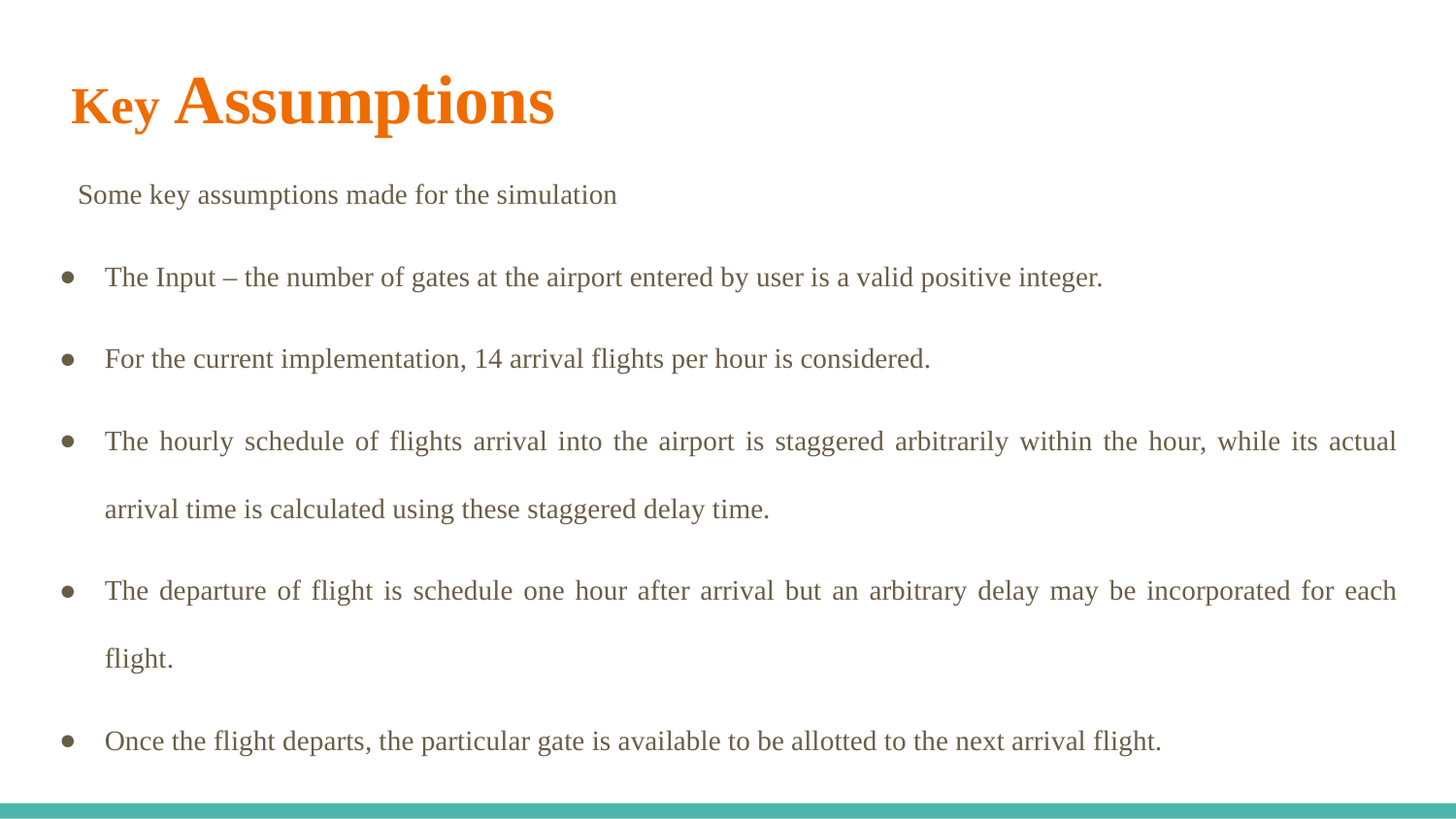

# Key Assumptions
Some key assumptions made for the simulation
The Input – the number of gates at the airport entered by user is a valid positive integer.
For the current implementation, 14 arrival flights per hour is considered.
The hourly schedule of flights arrival into the airport is staggered arbitrarily within the hour, while its actual arrival time is calculated using these staggered delay time.
The departure of flight is schedule one hour after arrival but an arbitrary delay may be incorporated for each flight.
Once the flight departs, the particular gate is available to be allotted to the next arrival flight.